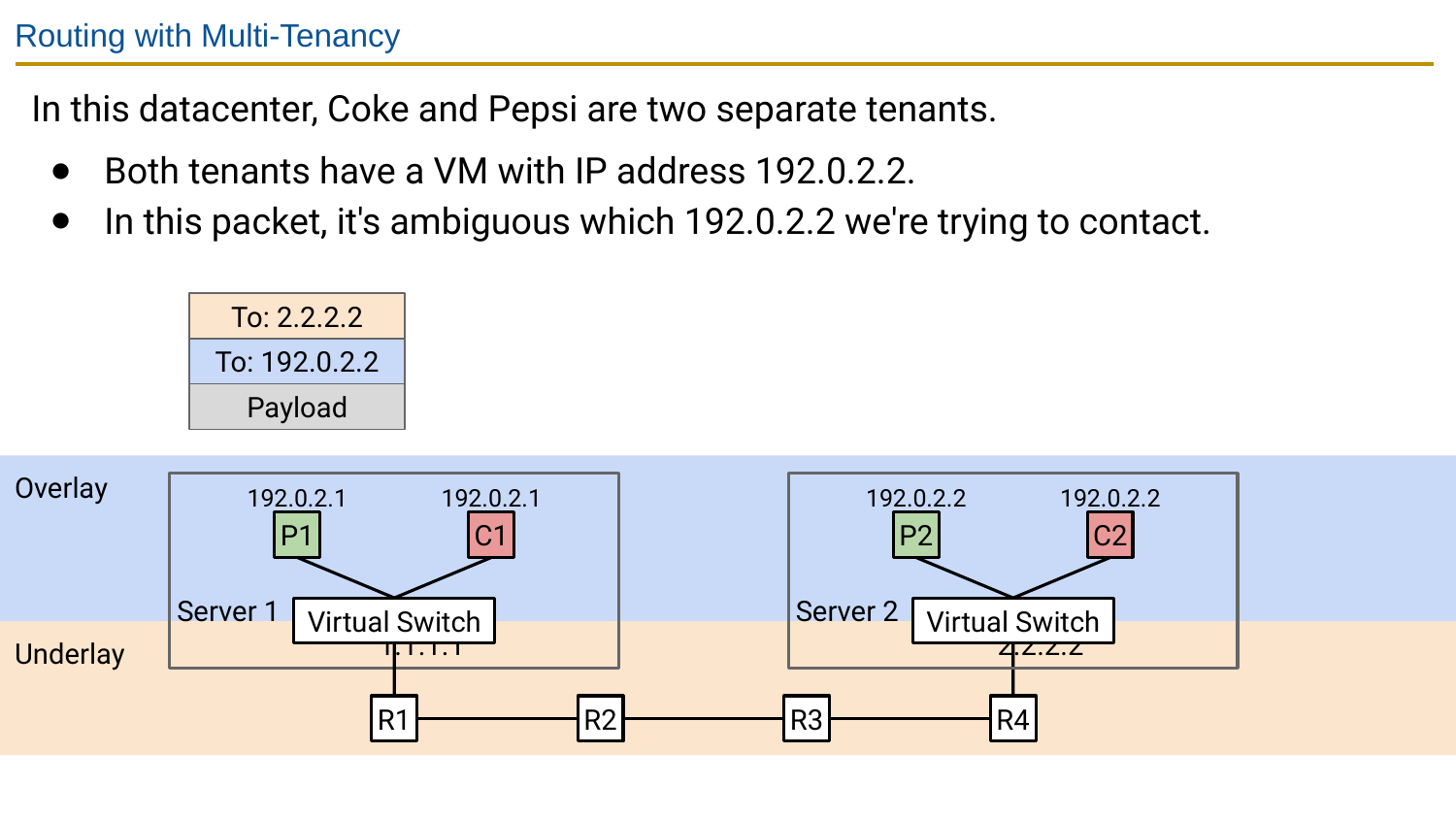

# Routing with Multi-Tenancy
In this datacenter, Coke and Pepsi are two separate tenants.
Both tenants have a VM with IP address 192.0.2.2.
In this packet, it's ambiguous which 192.0.2.2 we're trying to contact.
To: 2.2.2.2
To: 192.0.2.2
Payload
Overlay
Server 1			        1.1.1.1
Server 2			        2.2.2.2
192.0.2.1
192.0.2.1
192.0.2.2
192.0.2.2
P1
C1
P2
C2
Virtual Switch
Virtual Switch
Underlay
R1
R2
R3
R4